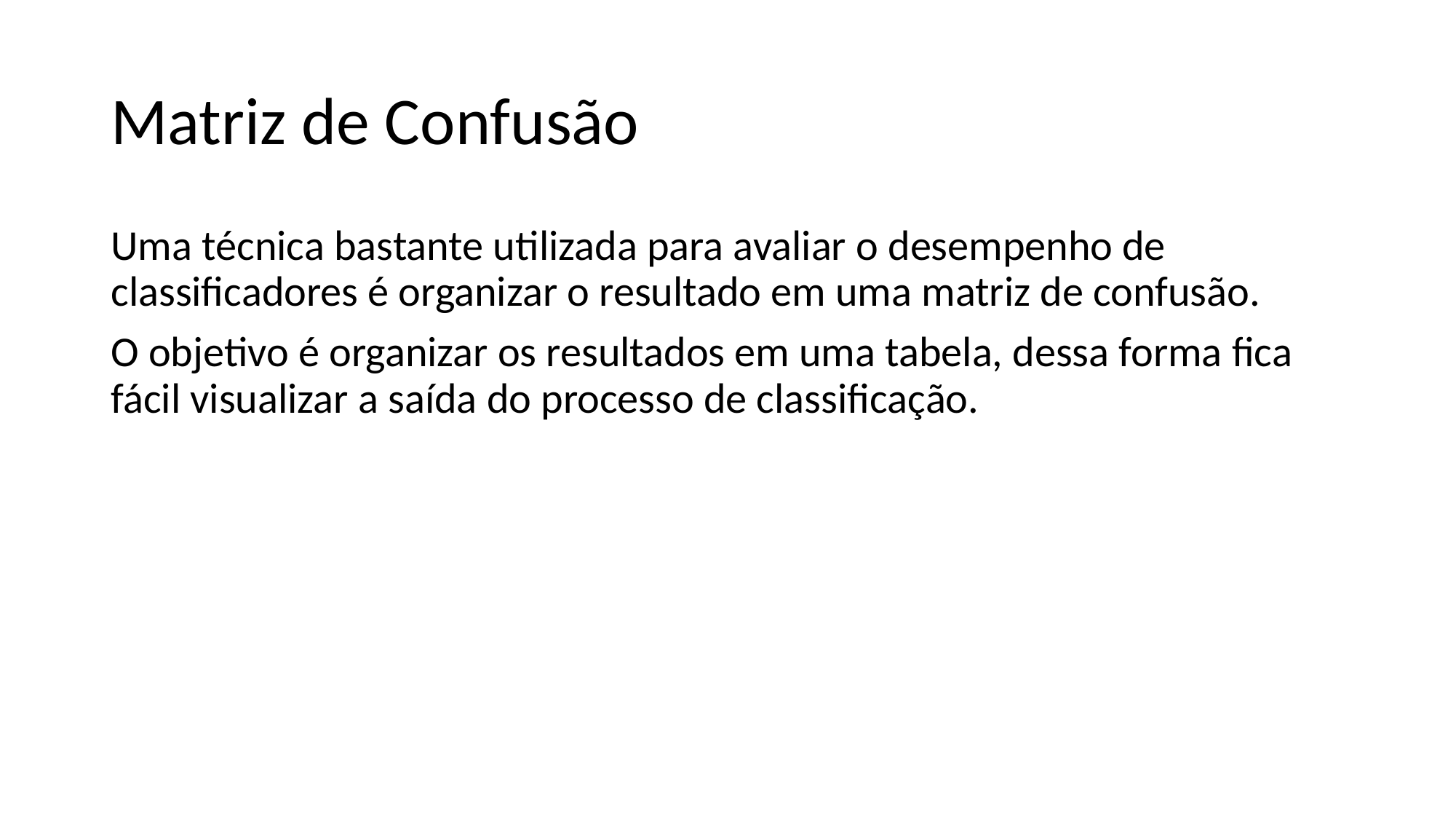

# Matriz de Confusão
Uma técnica bastante utilizada para avaliar o desempenho de classificadores é organizar o resultado em uma matriz de confusão.
O objetivo é organizar os resultados em uma tabela, dessa forma fica fácil visualizar a saída do processo de classificação.